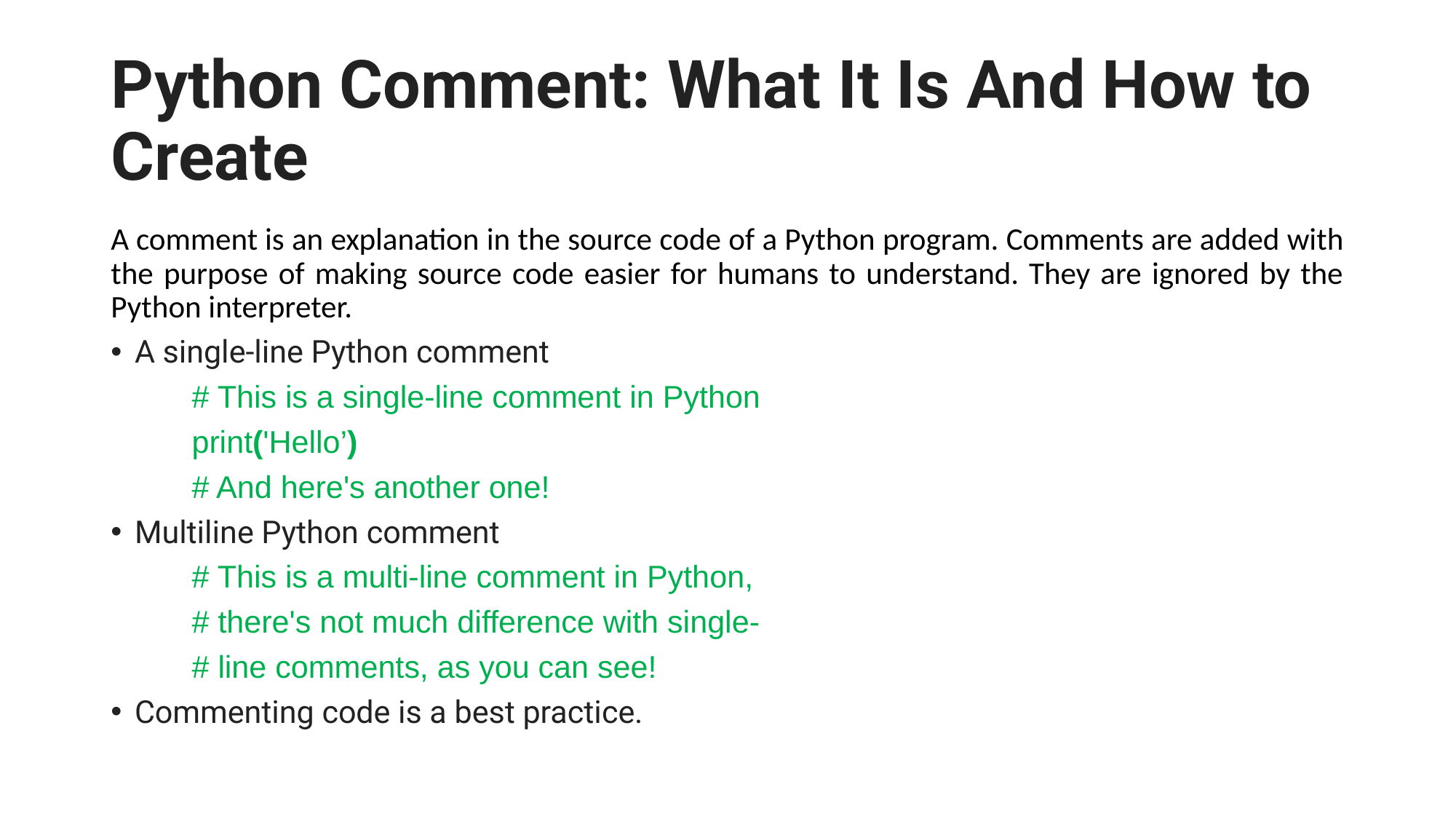

# Python Comment: What It Is And How to Create
A comment is an explanation in the source code of a Python program. Comments are added with the purpose of making source code easier for humans to understand. They are ignored by the Python interpreter.
A single-line Python comment
	# This is a single-line comment in Python
	print('Hello’)
	# And here's another one!
Multiline Python comment
	# This is a multi-line comment in Python,
	# there's not much difference with single-
	# line comments, as you can see!
Commenting code is a best practice.